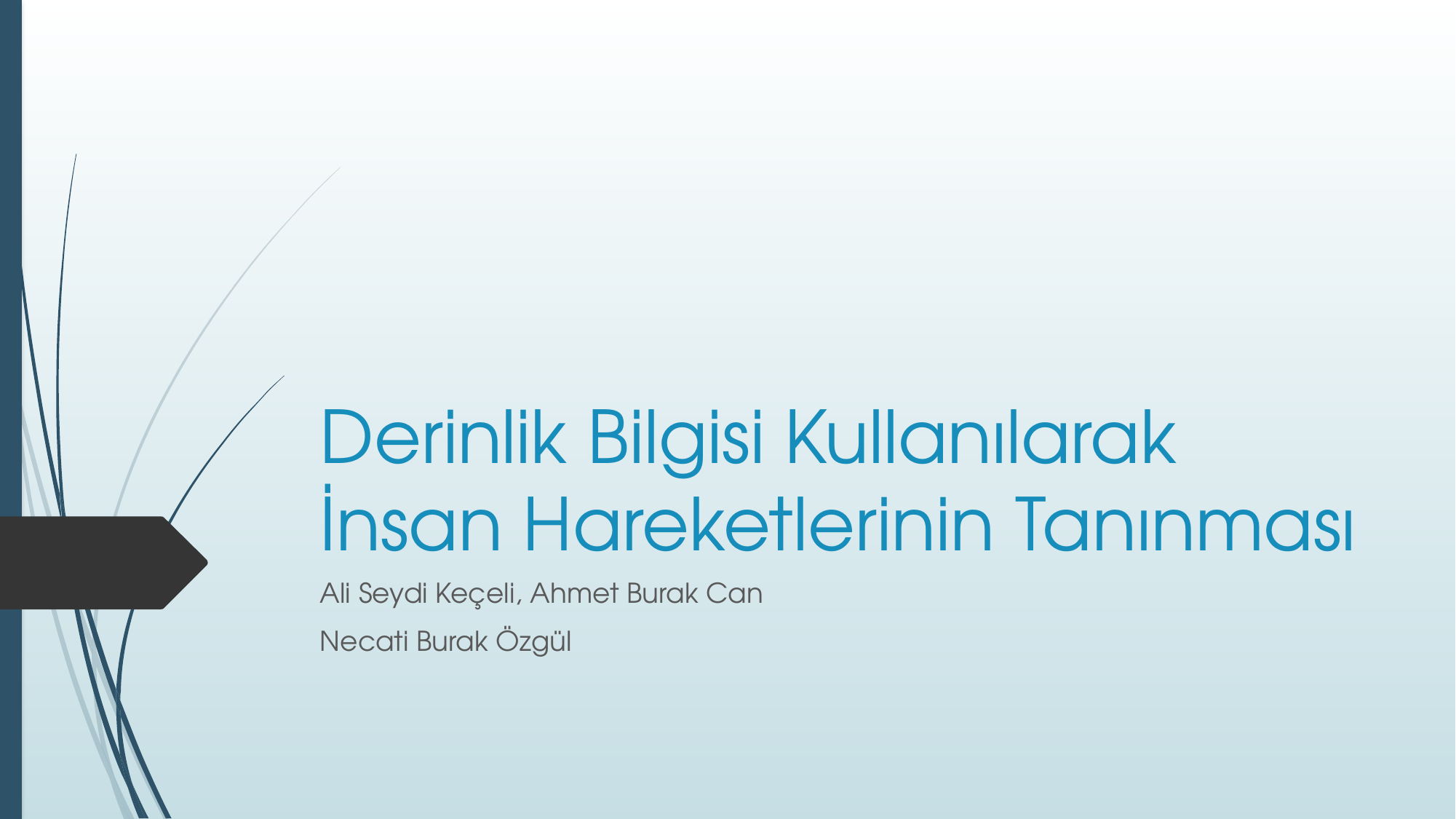

# Derinlik Bilgisi Kullanılarak İnsan Hareketlerinin Tanınması
Ali Seydi Keçeli, Ahmet Burak Can
Necati Burak Özgül